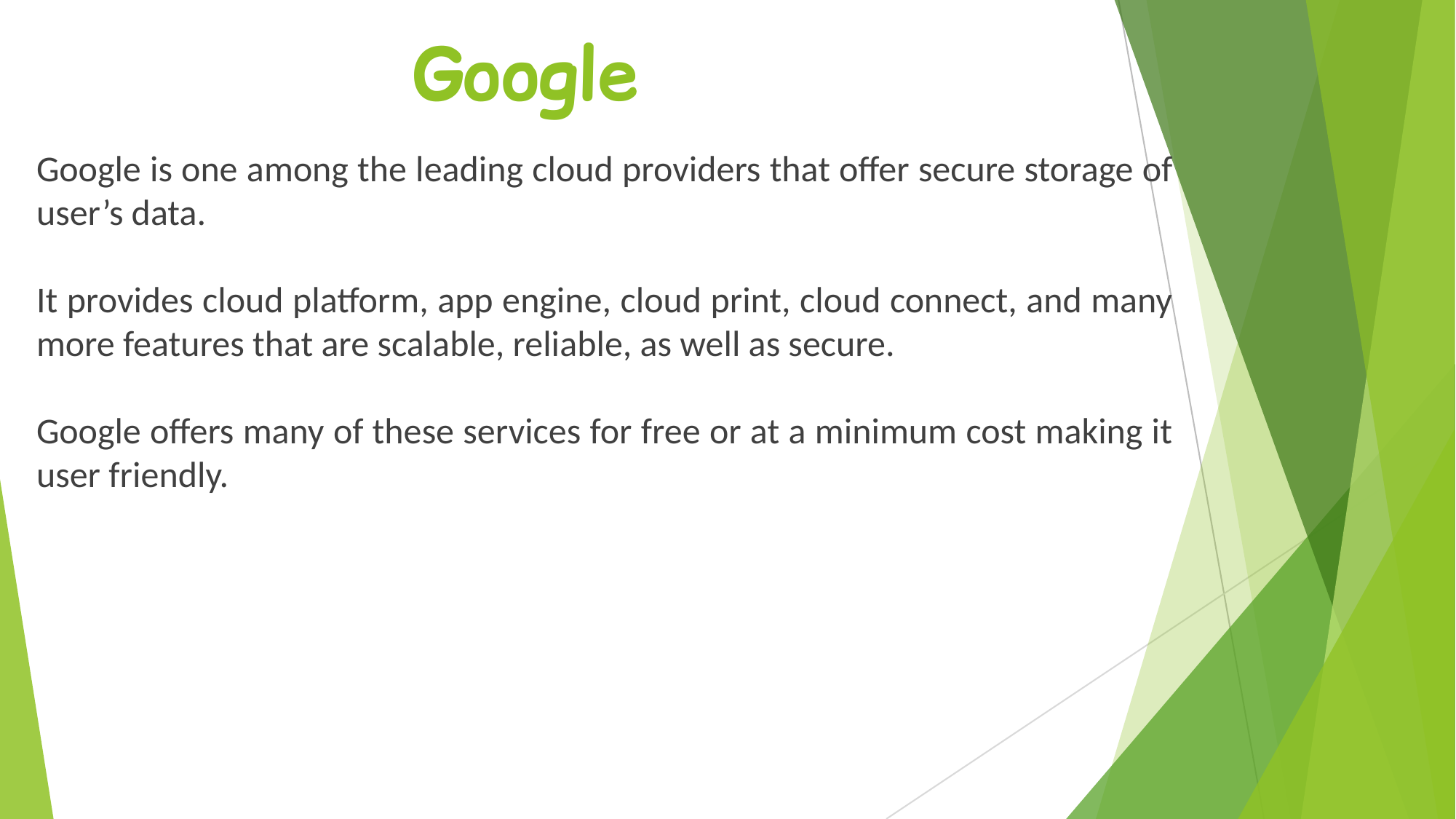

# Google
Google is one among the leading cloud providers that offer secure storage of user’s data.

It provides cloud platform, app engine, cloud print, cloud connect, and many more features that are scalable, reliable, as well as secure.

Google offers many of these services for free or at a minimum cost making it user friendly.